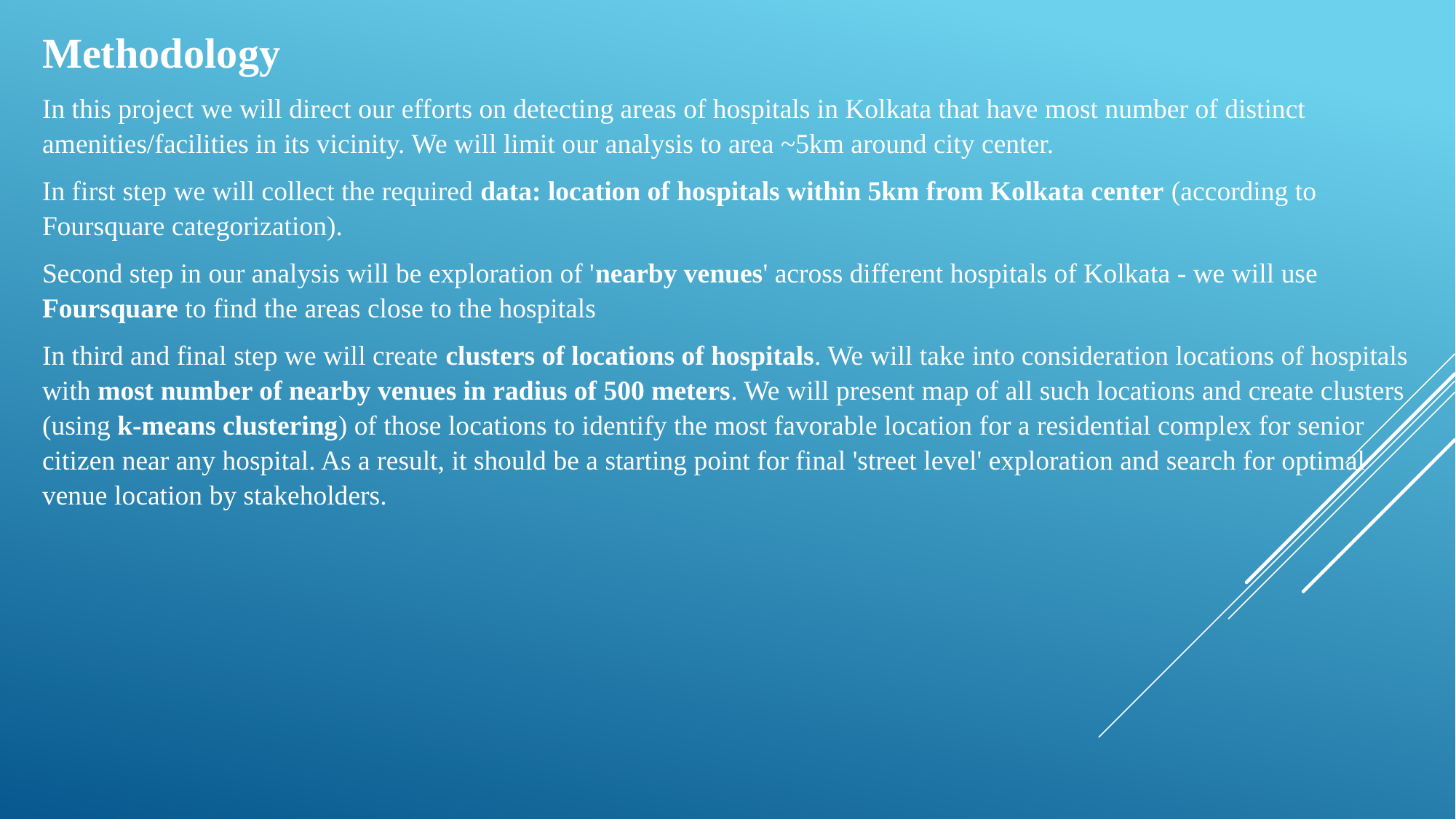

Methodology
In this project we will direct our efforts on detecting areas of hospitals in Kolkata that have most number of distinct amenities/facilities in its vicinity. We will limit our analysis to area ~5km around city center.
In first step we will collect the required data: location of hospitals within 5km from Kolkata center (according to Foursquare categorization).
Second step in our analysis will be exploration of 'nearby venues' across different hospitals of Kolkata - we will use Foursquare to find the areas close to the hospitals
In third and final step we will create clusters of locations of hospitals. We will take into consideration locations of hospitals with most number of nearby venues in radius of 500 meters. We will present map of all such locations and create clusters (using k-means clustering) of those locations to identify the most favorable location for a residential complex for senior citizen near any hospital. As a result, it should be a starting point for final 'street level' exploration and search for optimal venue location by stakeholders.